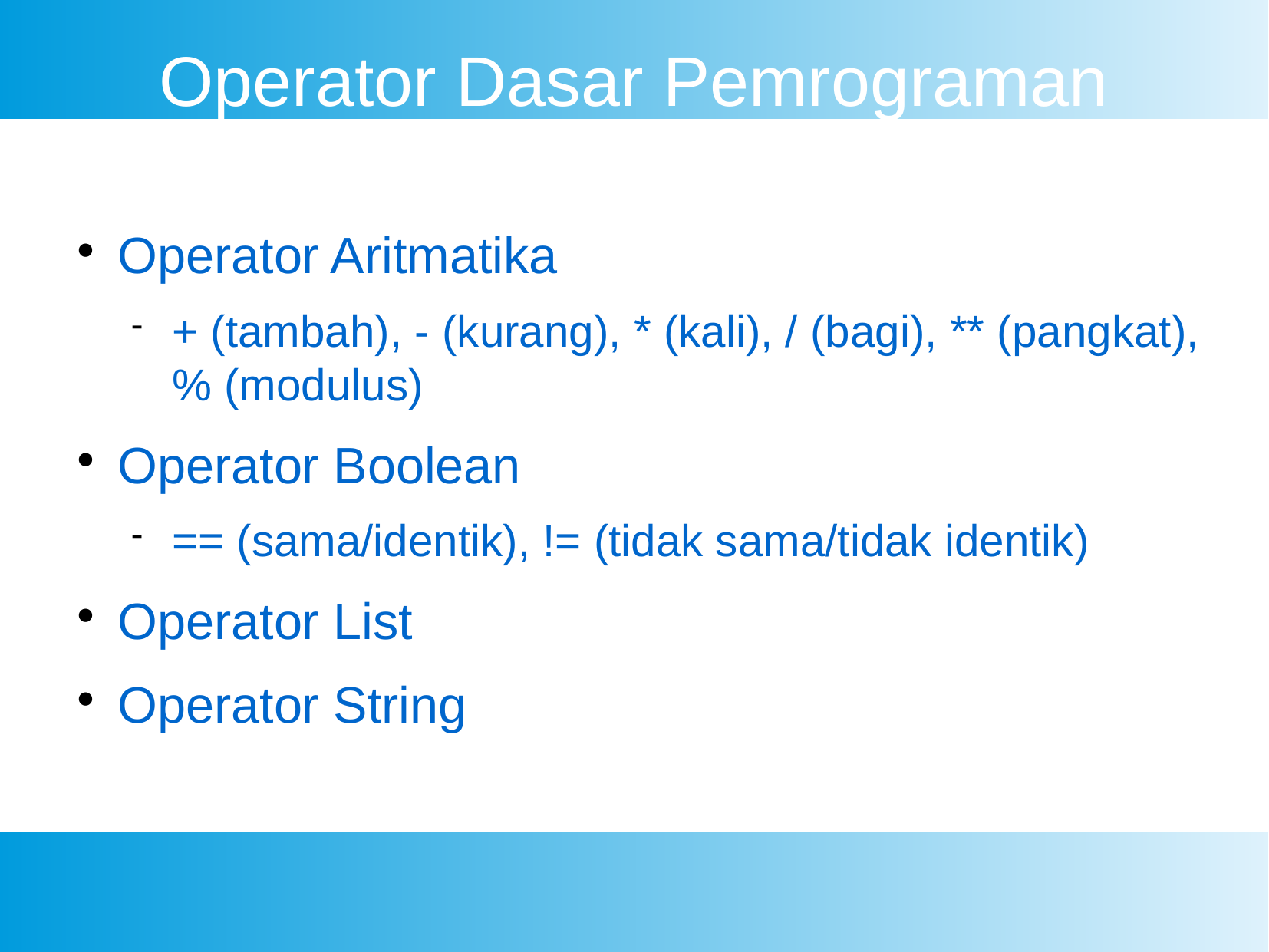

Operator Dasar Pemrograman
Operator Aritmatika
+ (tambah), - (kurang), * (kali), / (bagi), ** (pangkat), % (modulus)
Operator Boolean
== (sama/identik), != (tidak sama/tidak identik)
Operator List
Operator String